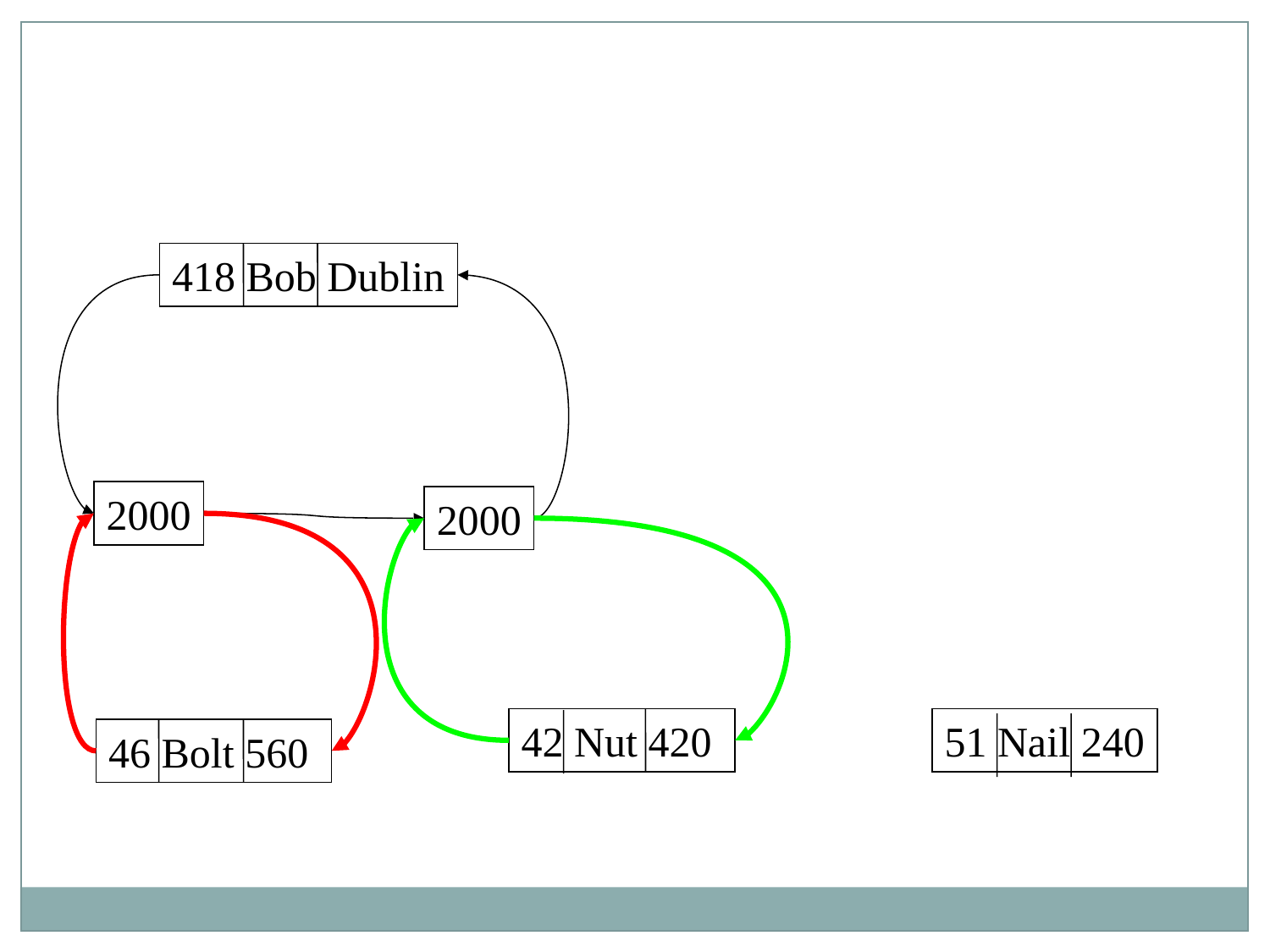

418 Bob Dublin

2000
2000
42 Nut 420

51 Nail 240

46 Bolt 560